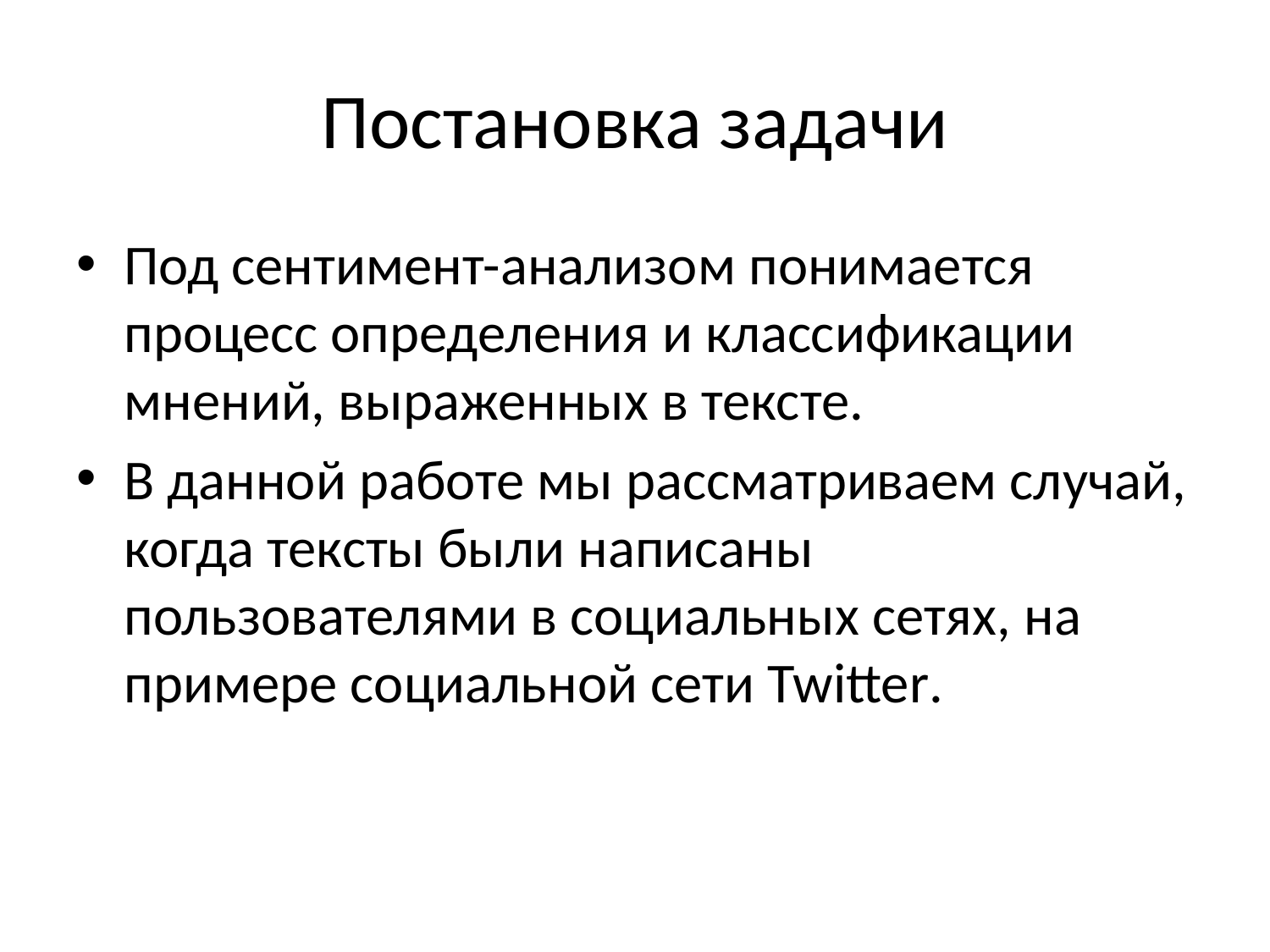

# Постановка задачи
Под сентимент-анализом понимается процесс определения и классификации мнений, выраженных в тексте.
В данной работе мы рассматриваем случай, когда тексты были написаны пользователями в социальных сетях, на примере социальной сети Twitter.